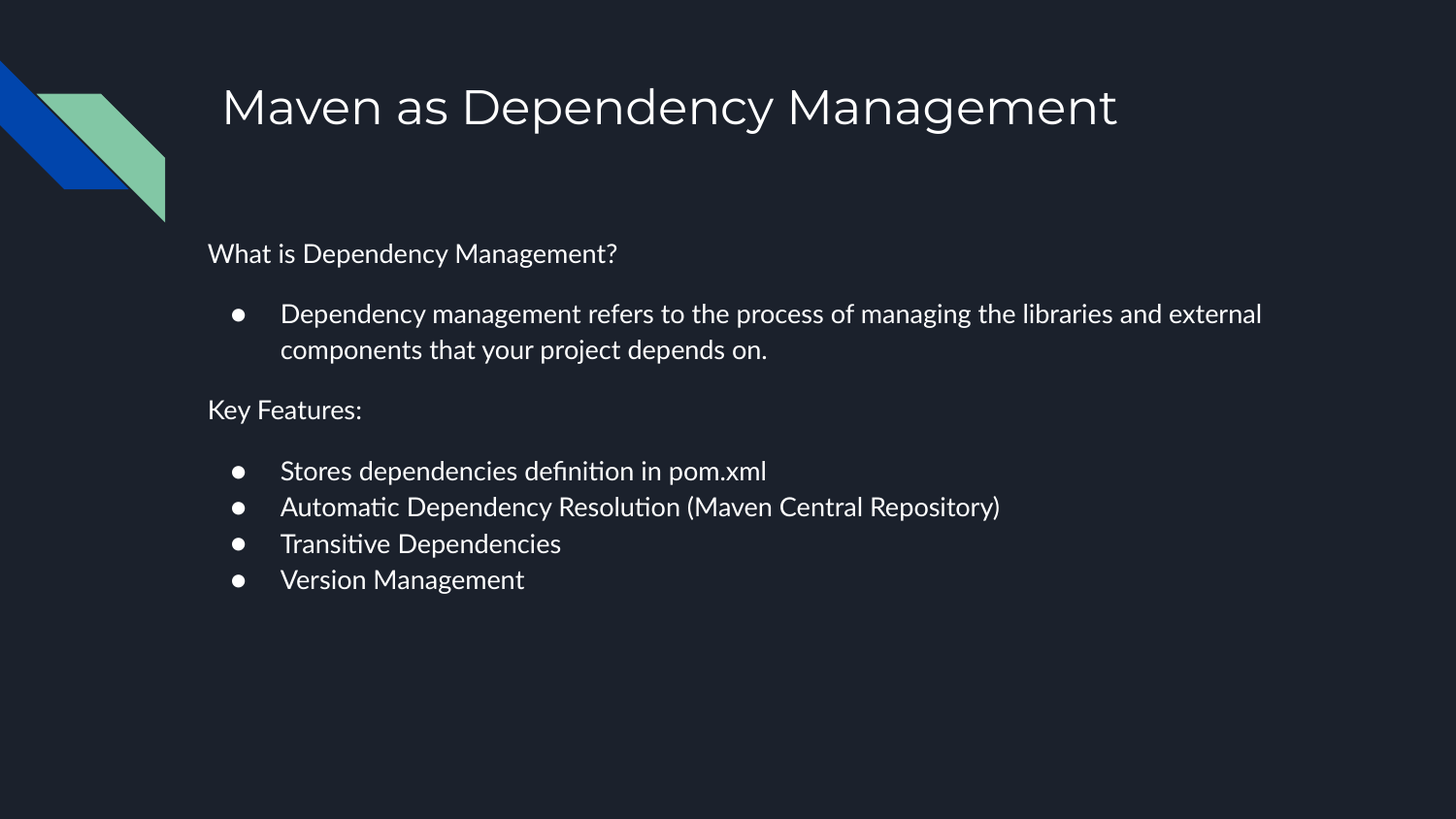

# Maven as Dependency Management
What is Dependency Management?
Dependency management refers to the process of managing the libraries and external components that your project depends on.
Key Features:
Stores dependencies definition in pom.xml
Automatic Dependency Resolution (Maven Central Repository)
Transitive Dependencies
Version Management